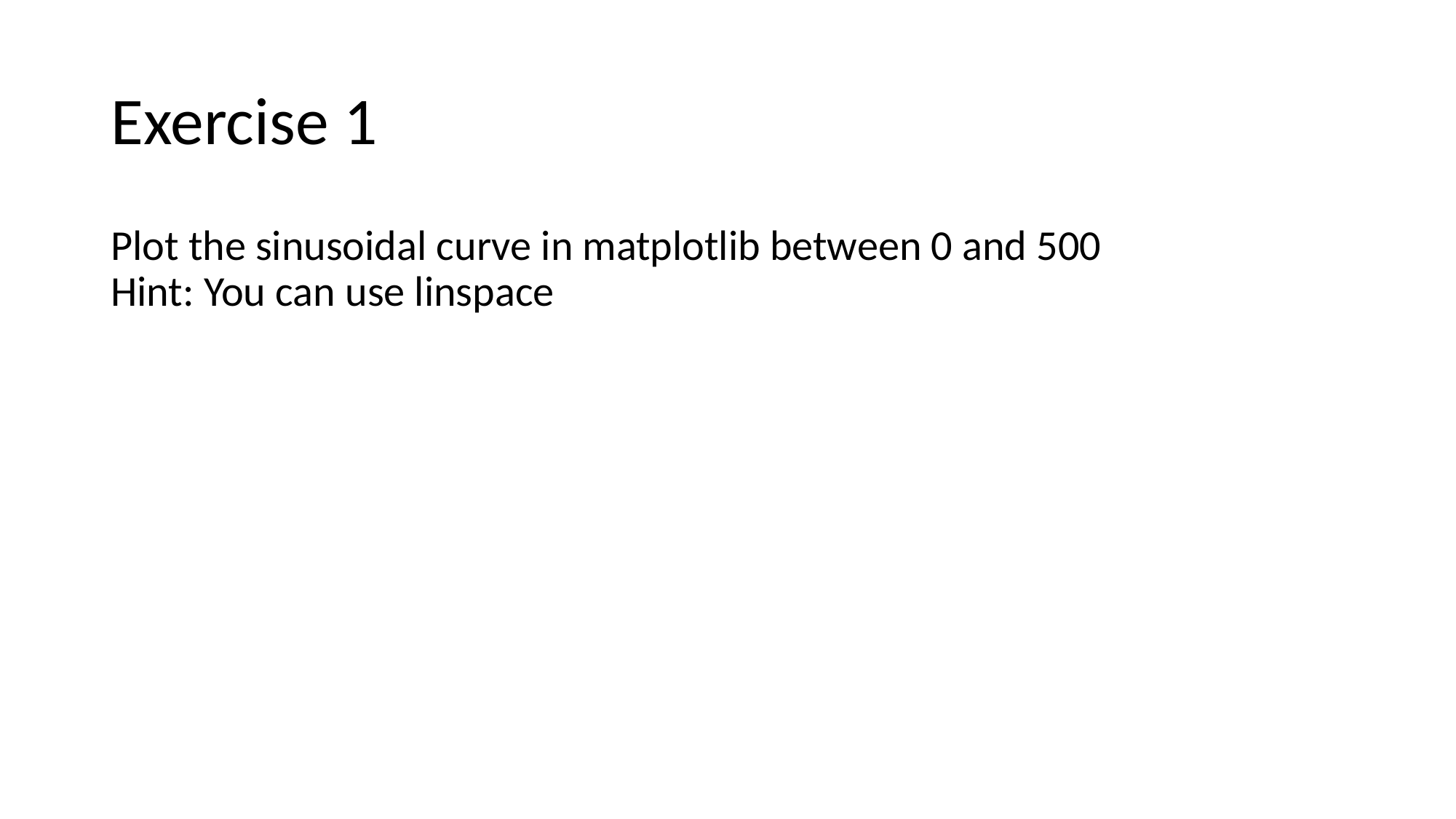

# Exercise 1
Plot the sinusoidal curve in matplotlib between 0 and 500
Hint: You can use linspace